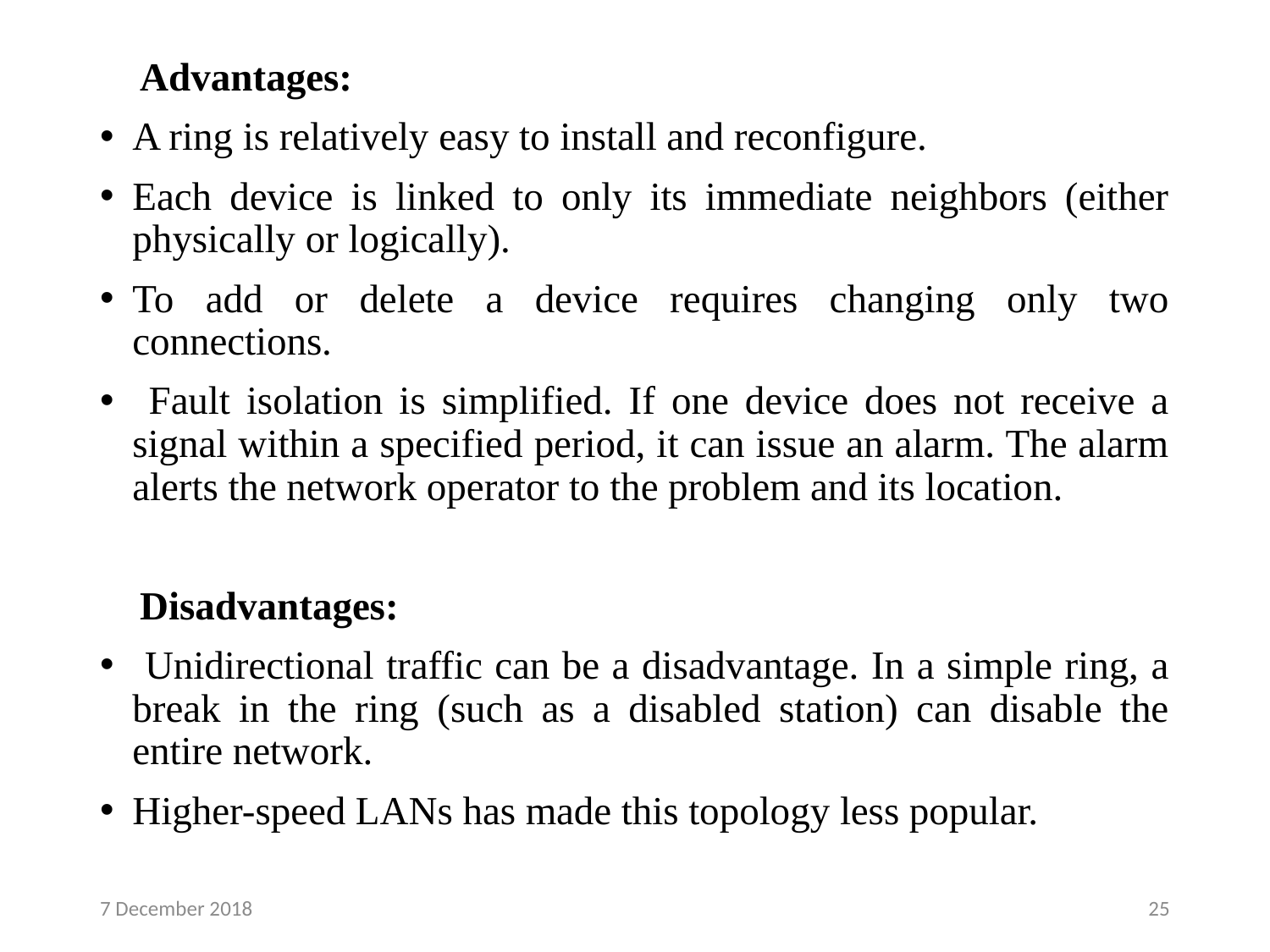

Advantages:
A ring is relatively easy to install and reconfigure.
Each device is linked to only its immediate neighbors (either physically or logically).
To add or delete a device requires changing only two connections.
 Fault isolation is simplified. If one device does not receive a signal within a specified period, it can issue an alarm. The alarm alerts the network operator to the problem and its location.

    Disadvantages:
 Unidirectional traffic can be a disadvantage. In a simple ring, a break in the ring (such as a disabled station) can disable the entire network.
Higher-speed LANs has made this topology less popular.

7 December 2018
25